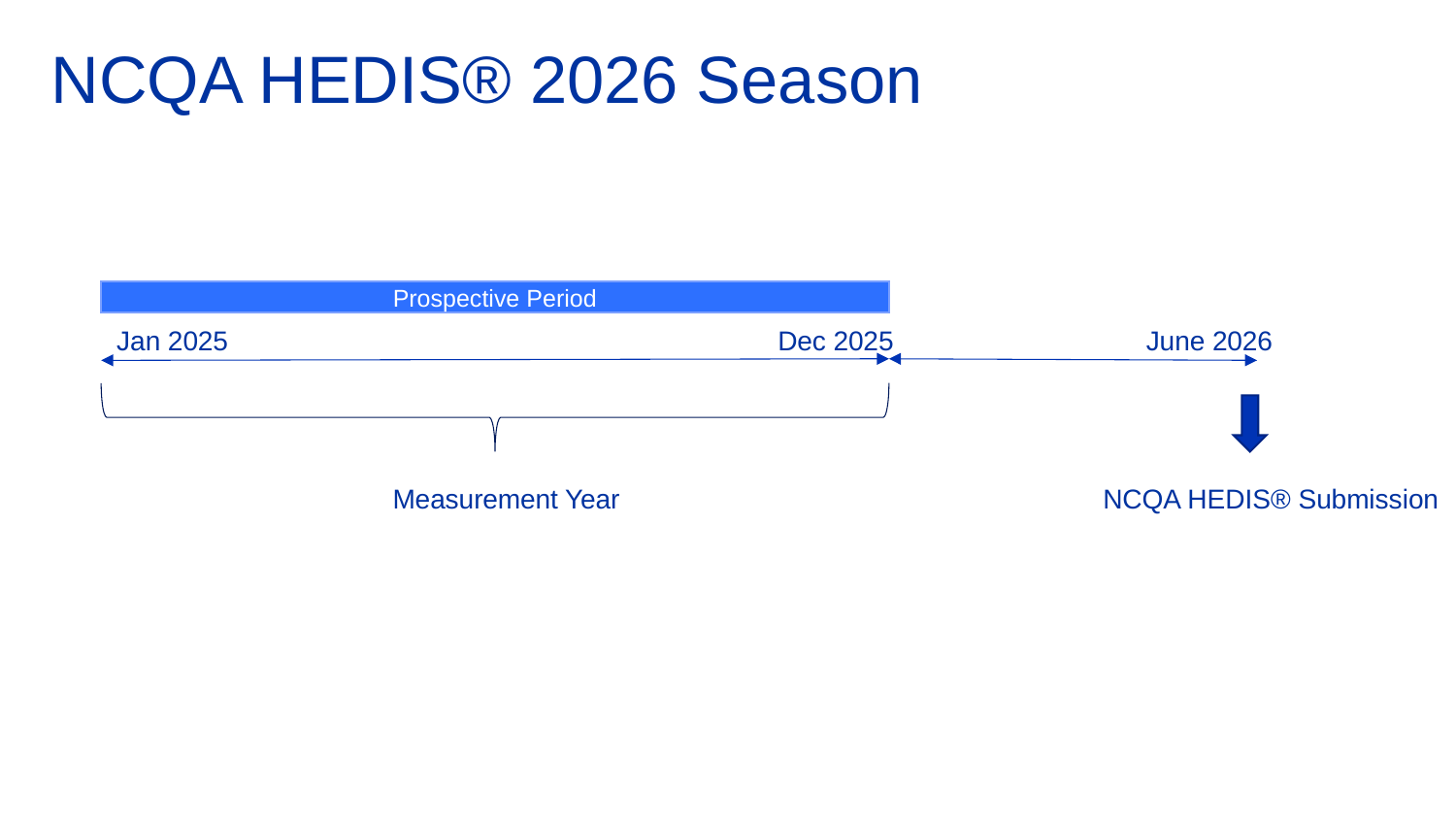

NCQA HEDIS® 2026 Season
Prospective Period
Jan 2025
Dec 2025
June 2026

Measurement Year
NCQA HEDIS® Submission